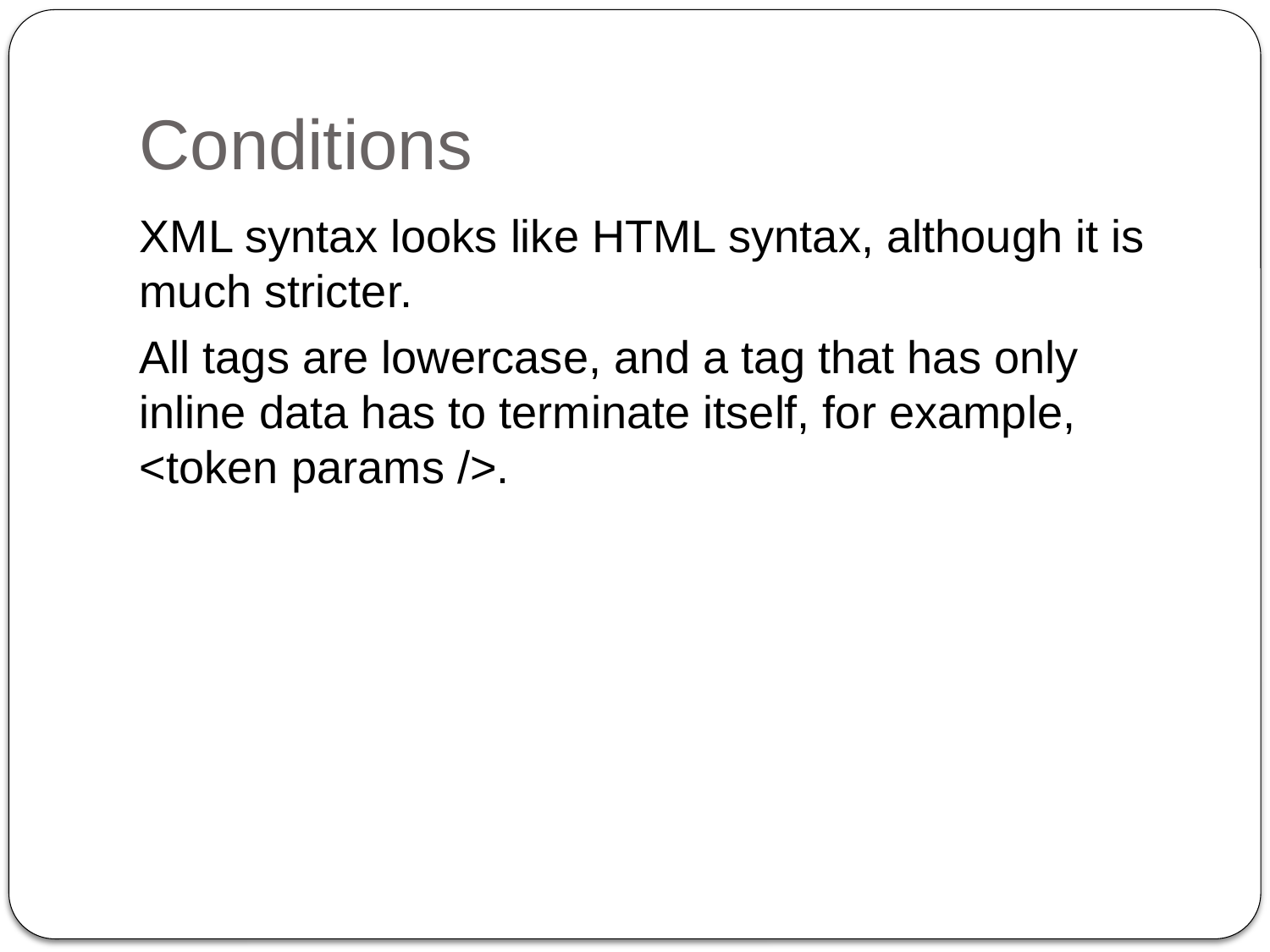

# Conditions
XML syntax looks like HTML syntax, although it is much stricter.
All tags are lowercase, and a tag that has only inline data has to terminate itself, for example, <token params />.